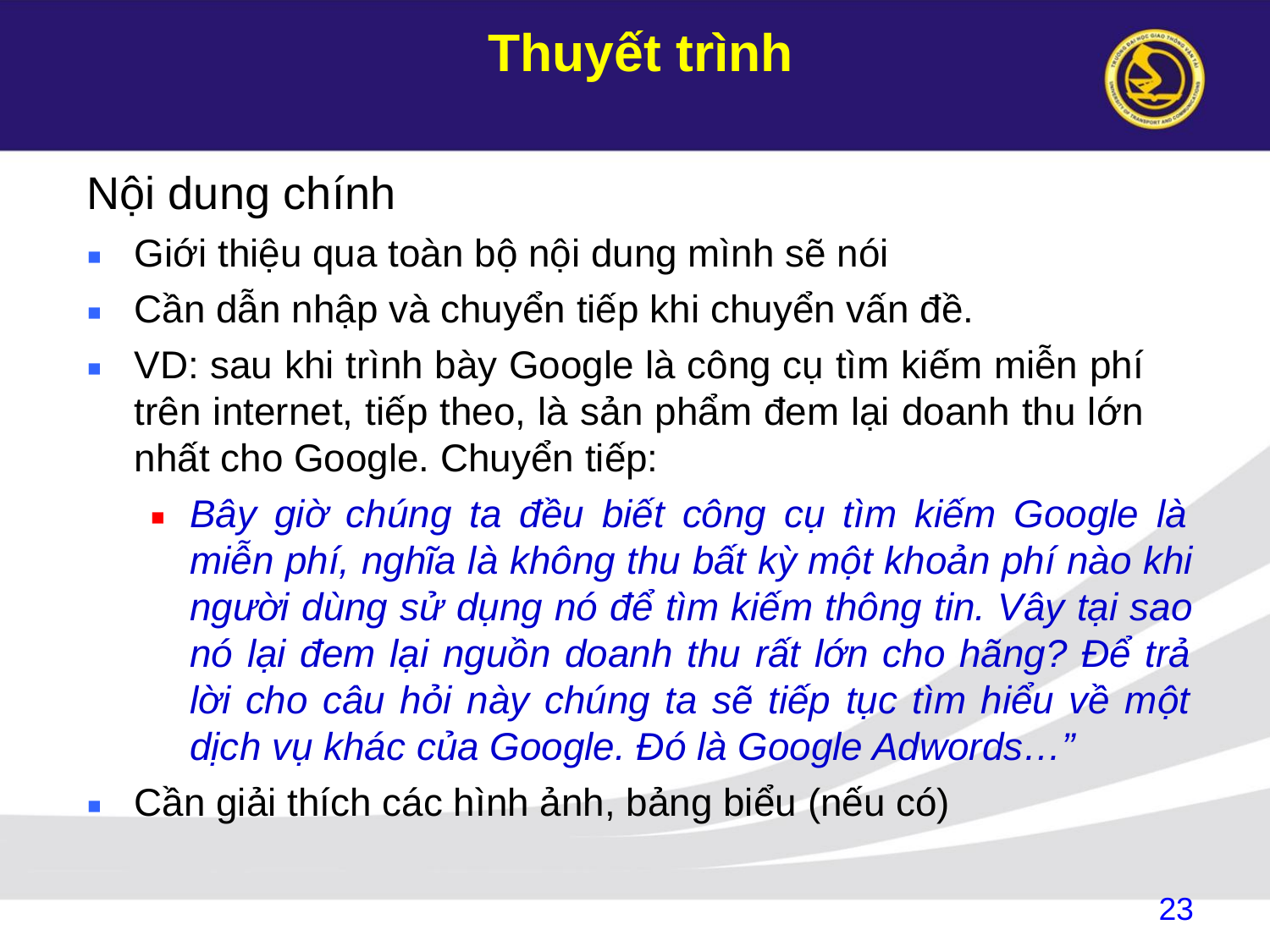

# Thuyết trình
Nội dung chính
Giới thiệu qua toàn bộ nội dung mình sẽ nói
Cần dẫn nhập và chuyển tiếp khi chuyển vấn đề.
VD: sau khi trình bày Google là công cụ tìm kiếm miễn phí  trên internet, tiếp theo, là sản phẩm đem lại doanh thu lớn  nhất cho Google. Chuyển tiếp:
Bây giờ chúng ta đều biết công cụ tìm kiếm Google là  miễn phí, nghĩa là không thu bất kỳ một khoản phí nào khi  người dùng sử dụng nó để tìm kiếm thông tin. Vây tại sao  nó lại đem lại nguồn doanh thu rất lớn cho hãng? Để trả  lời cho câu hỏi này chúng ta sẽ tiếp tục tìm hiểu về một  dịch vụ khác của Google. Đó là Google Adwords…”
Cần giải thích các hình ảnh, bảng biểu (nếu có)
23